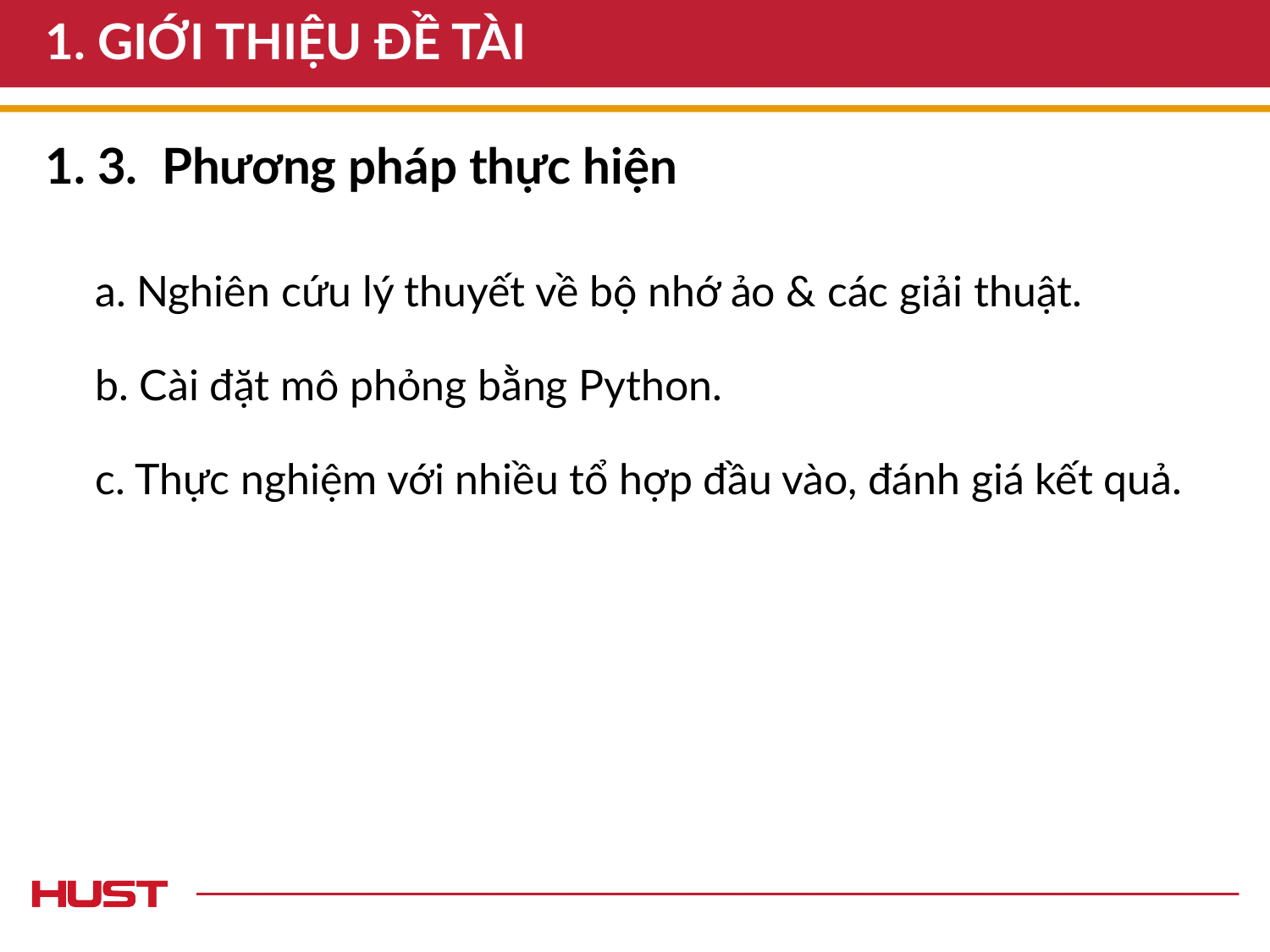

# 1. GIỚI THIỆU ĐỀ TÀI
1. 3.  Phương pháp thực hiện
a. Nghiên cứu lý thuyết về bộ nhớ ảo & các giải thuật.
b. Cài đặt mô phỏng bằng Python.
c. Thực nghiệm với nhiều tổ hợp đầu vào, đánh giá kết quả.